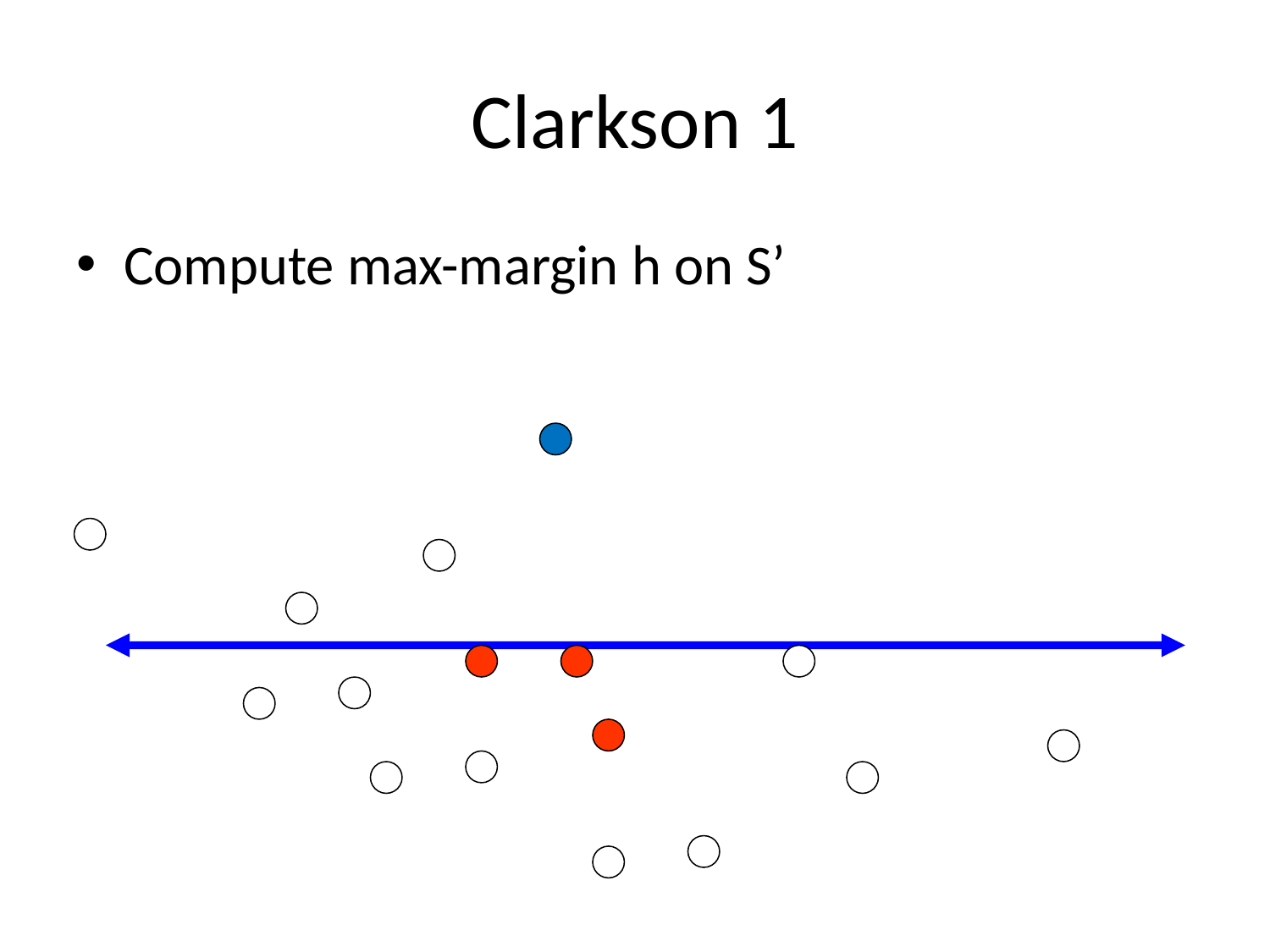

# Clarkson 1
Compute max-margin h on S’